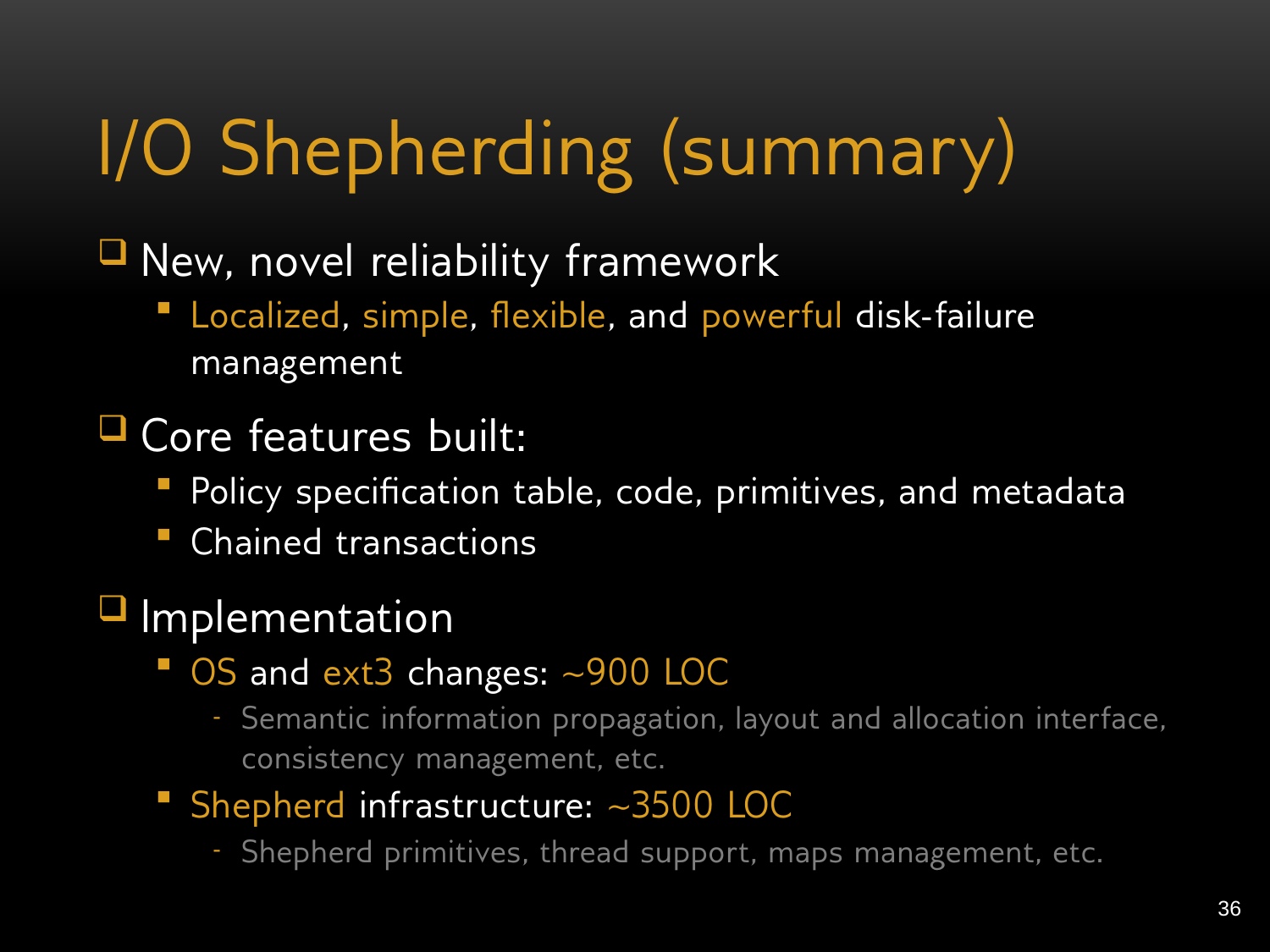

# I/O Shepherding (summary)
New, novel reliability framework
Localized, simple, flexible, and powerful disk-failure management
Core features built:
Policy specification table, code, primitives, and metadata
Chained transactions
Implementation
OS and ext3 changes: ~900 LOC
Semantic information propagation, layout and allocation interface, consistency management, etc.
Shepherd infrastructure: ~3500 LOC
Shepherd primitives, thread support, maps management, etc.
36